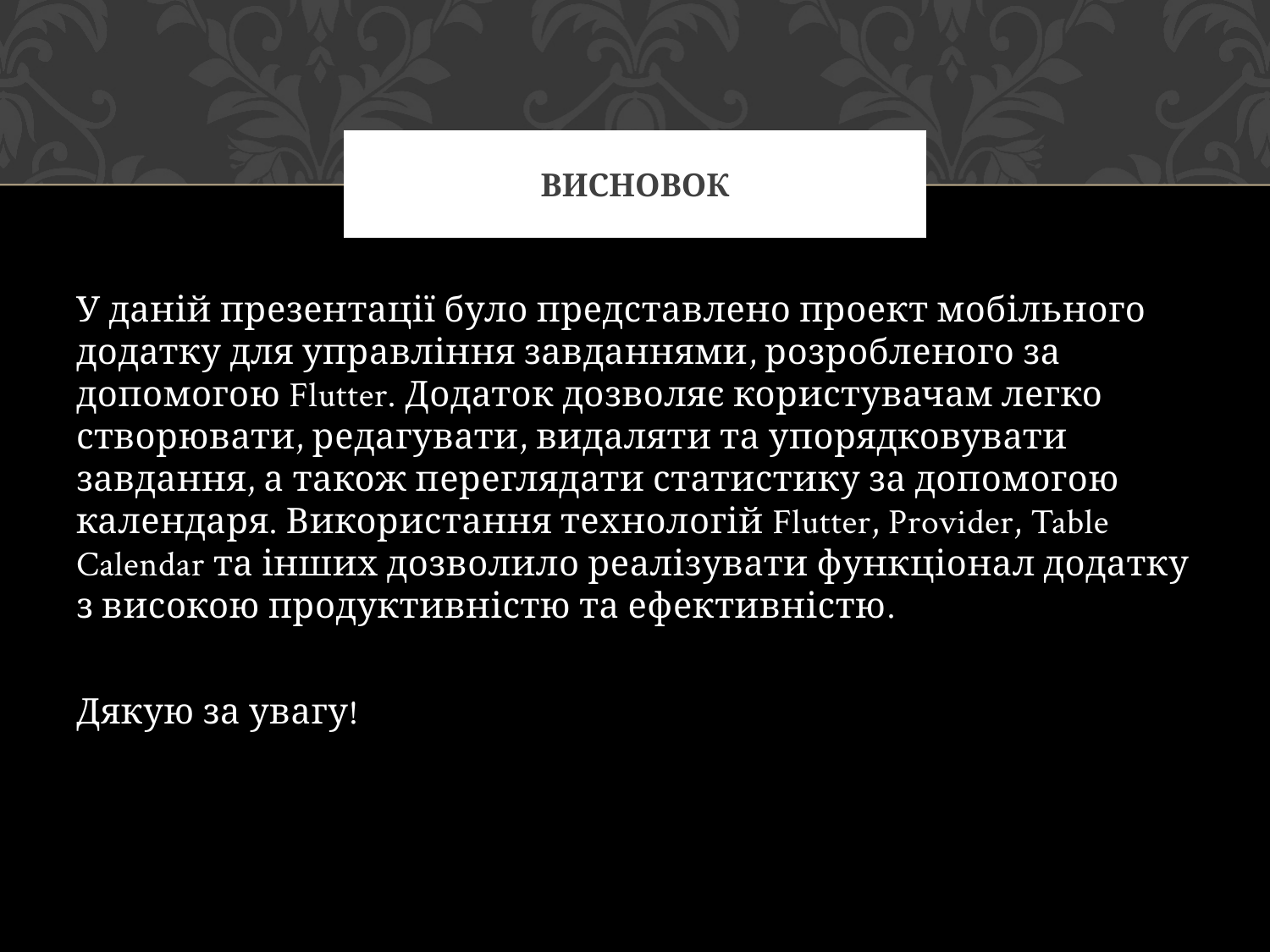

# Висновок
У даній презентації було представлено проект мобільного додатку для управління завданнями, розробленого за допомогою Flutter. Додаток дозволяє користувачам легко створювати, редагувати, видаляти та упорядковувати завдання, а також переглядати статистику за допомогою календаря. Використання технологій Flutter, Provider, Table Calendar та інших дозволило реалізувати функціонал додатку з високою продуктивністю та ефективністю.

Дякую за увагу!